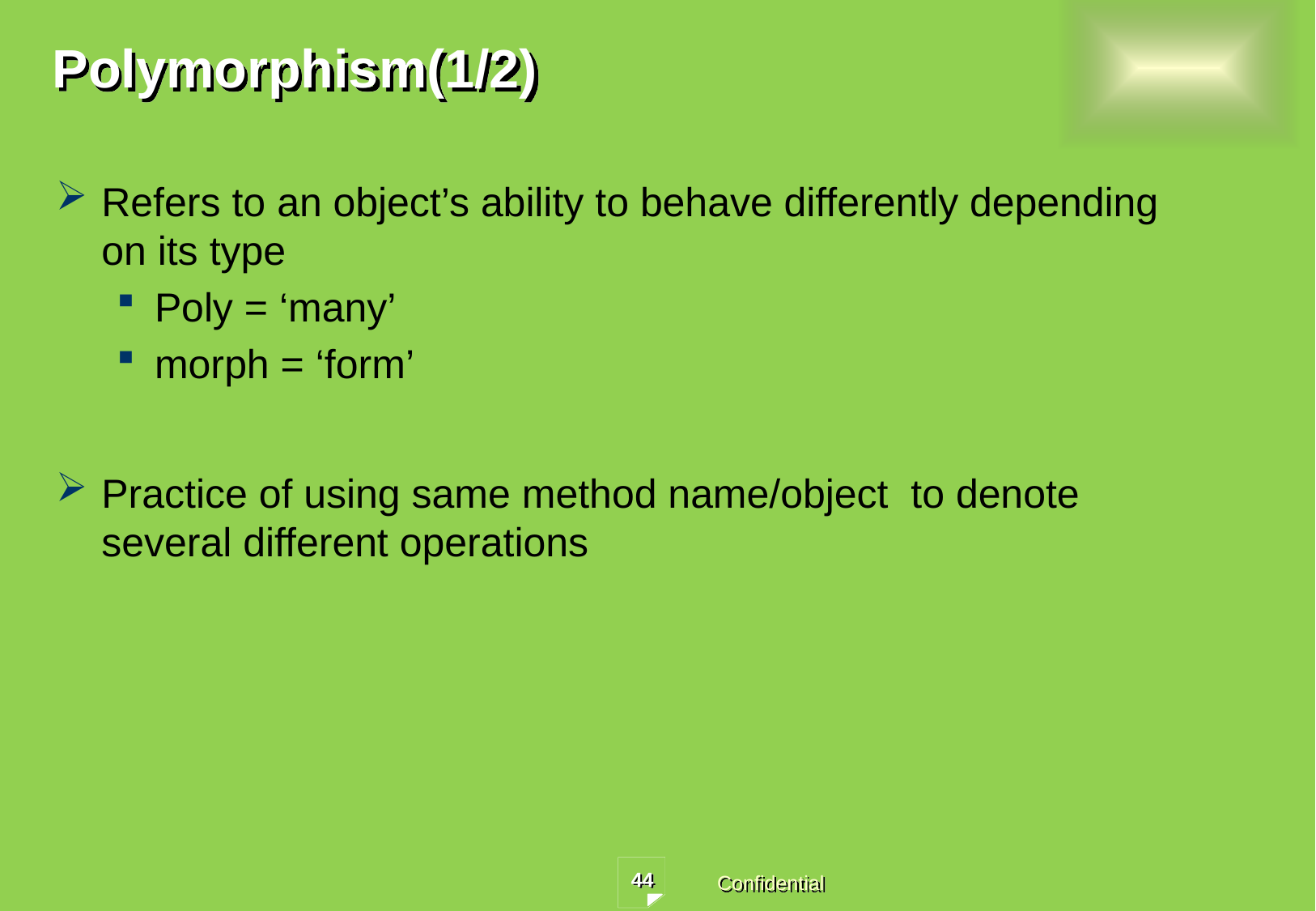

# Polymorphism(1/2)
Refers to an object’s ability to behave differently depending on its type
Poly = ‘many’
morph = ‘form’

Practice of using same method name/object  to denote several different operations
44